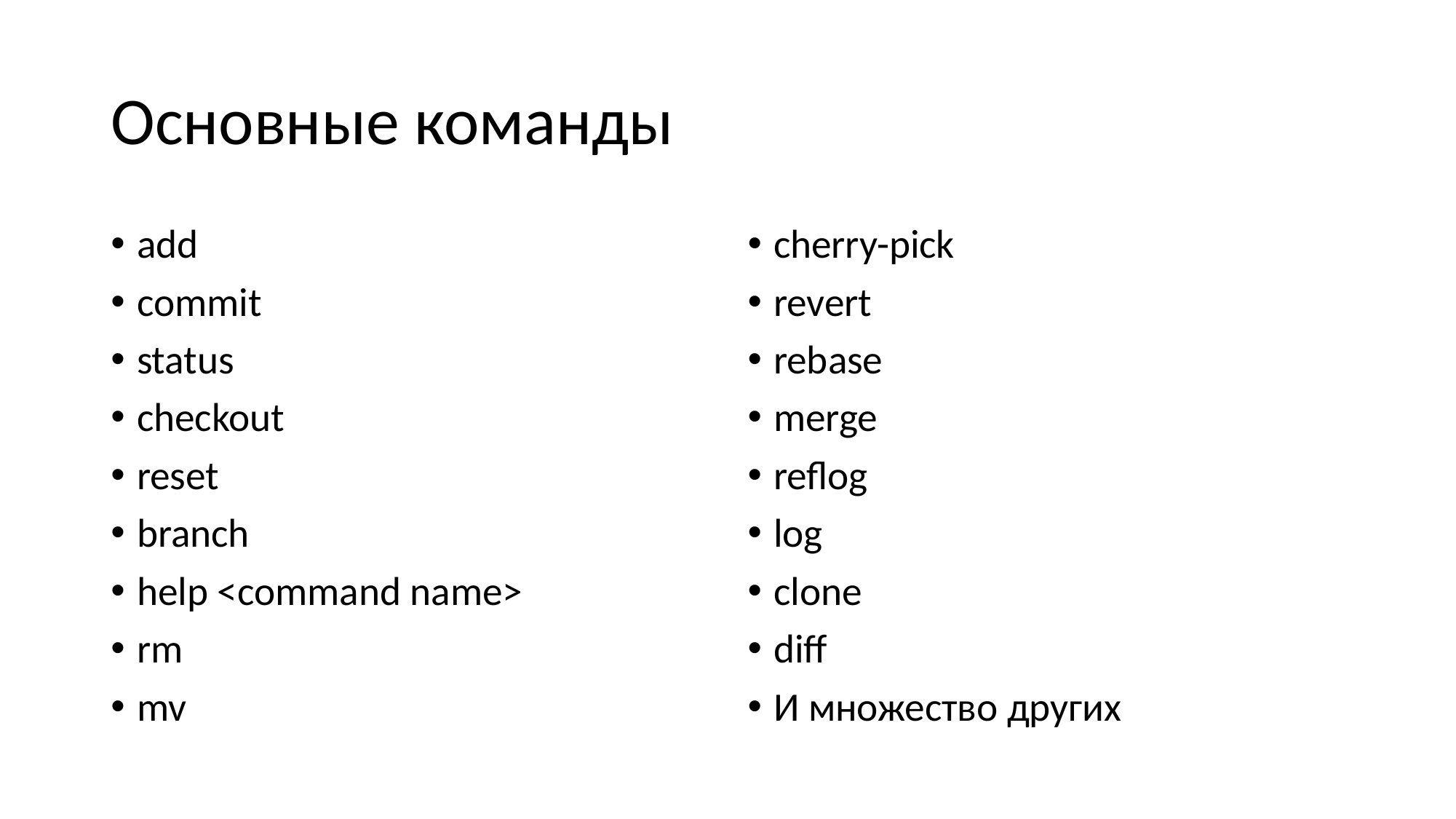

# Основные команды
add
commit
status
checkout
reset
branch
help <command name>
rm
mv

cherry-pick
revert
rebase
merge
reflog
log
clone
diff
И множество других